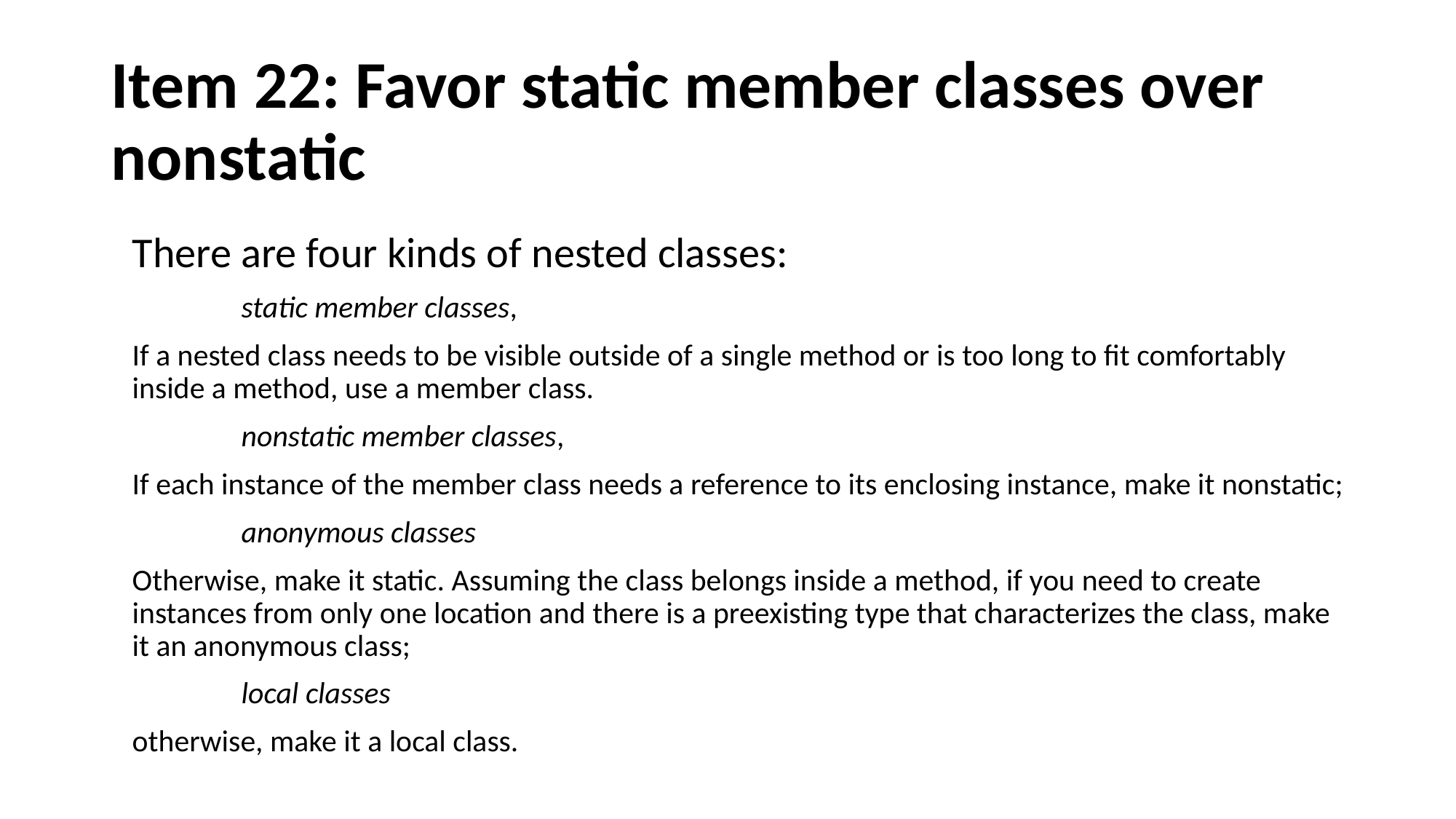

# Item 22: Favor static member classes over nonstatic
There are four kinds of nested classes:
	static member classes,
If a nested class needs to be visible outside of a single method or is too long to fit comfortably inside a method, use a member class.
	nonstatic member classes,
If each instance of the member class needs a reference to its enclosing instance, make it nonstatic;
	anonymous classes
Otherwise, make it static. Assuming the class belongs inside a method, if you need to create instances from only one location and there is a preexisting type that characterizes the class, make it an anonymous class;
	local classes
otherwise, make it a local class.